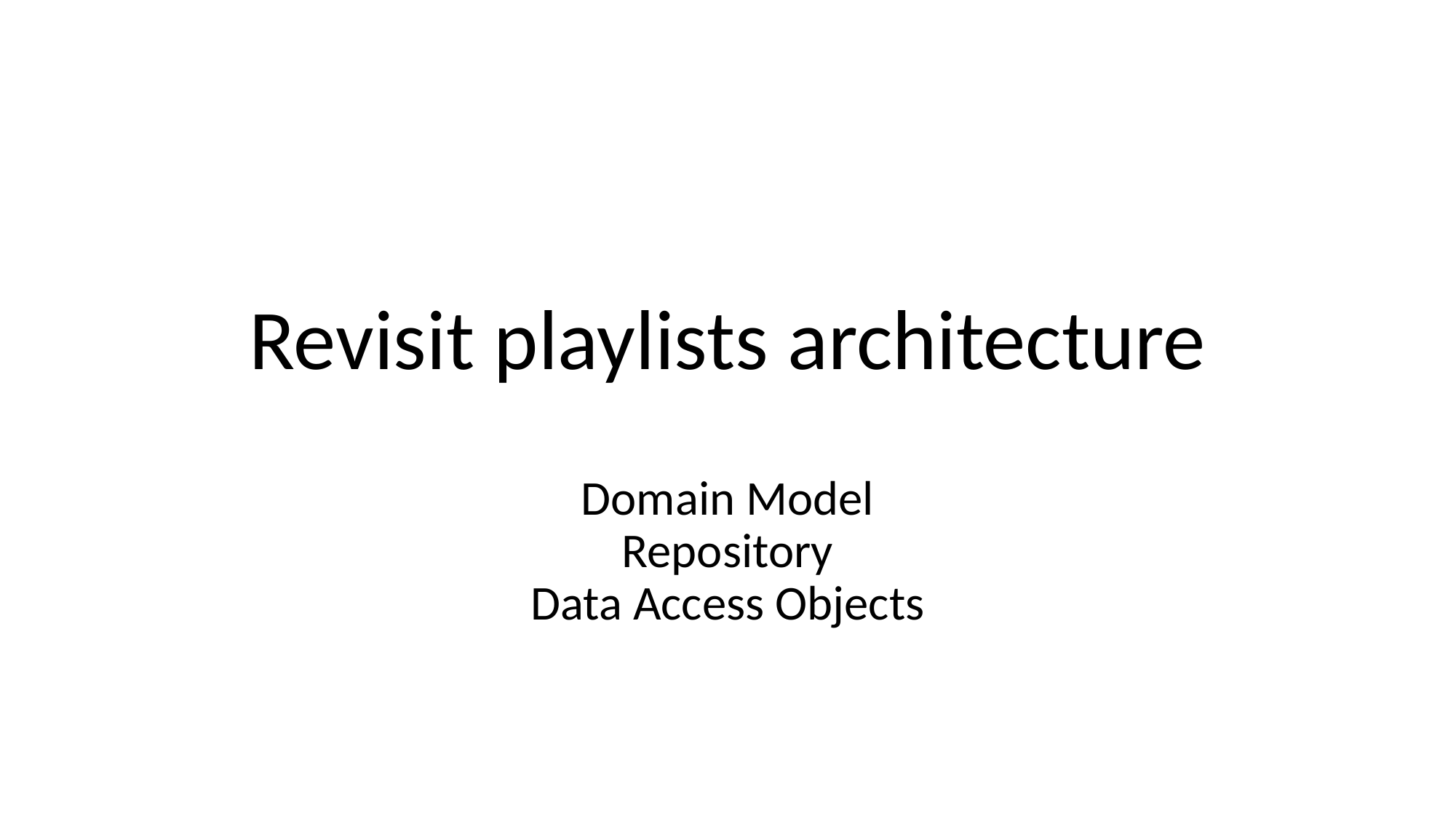

# Revisit playlists architecture
Domain Model
Repository
Data Access Objects